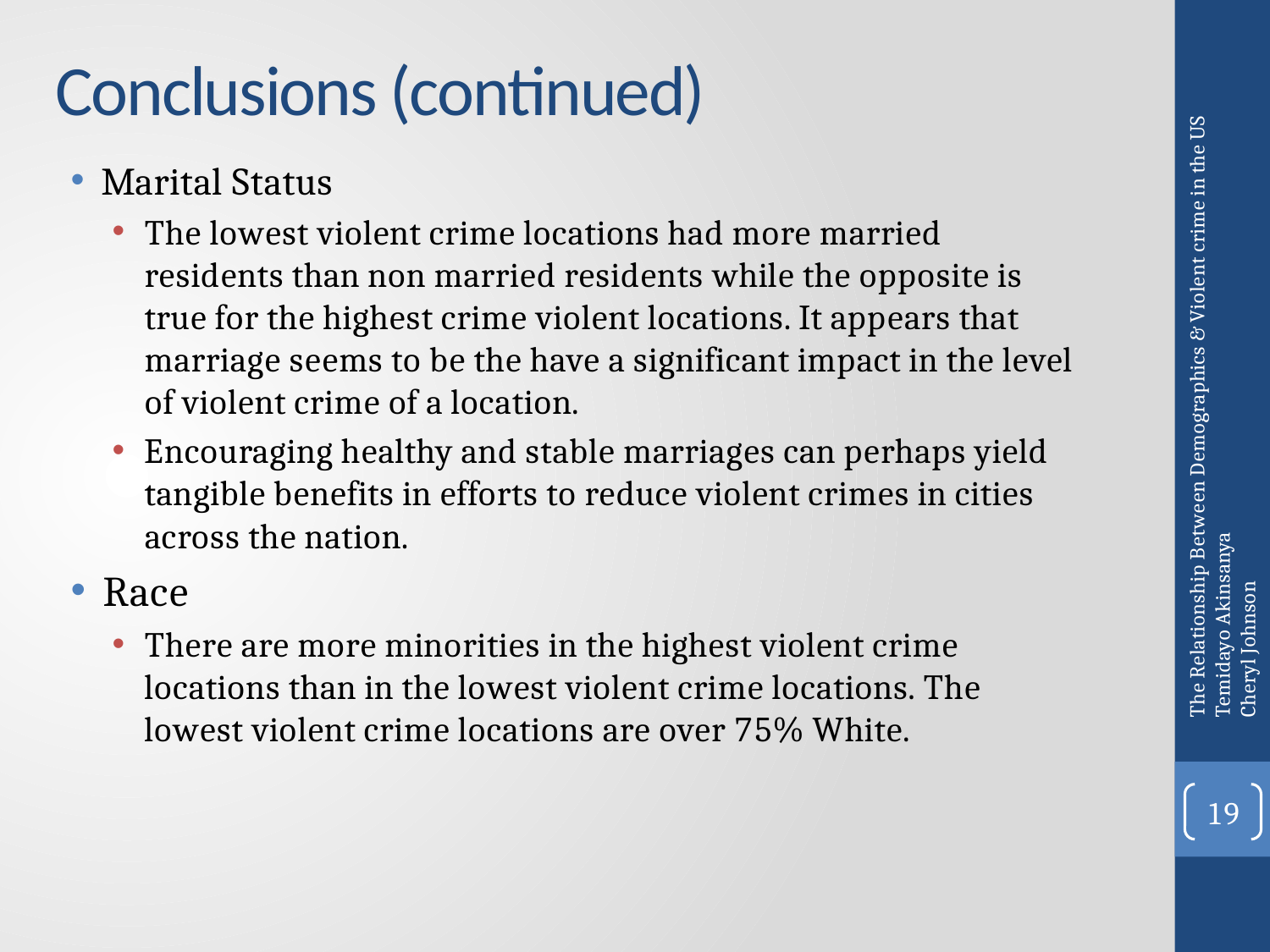

# Conclusions (continued)
Marital Status
The lowest violent crime locations had more married residents than non married residents while the opposite is true for the highest crime violent locations. It appears that marriage seems to be the have a significant impact in the level of violent crime of a location.
Encouraging healthy and stable marriages can perhaps yield tangible benefits in efforts to reduce violent crimes in cities across the nation.
Race
There are more minorities in the highest violent crime locations than in the lowest violent crime locations. The lowest violent crime locations are over 75% White.
The Relationship Between Demographics & Violent crime in the US
Temidayo Akinsanya
Cheryl Johnson
19